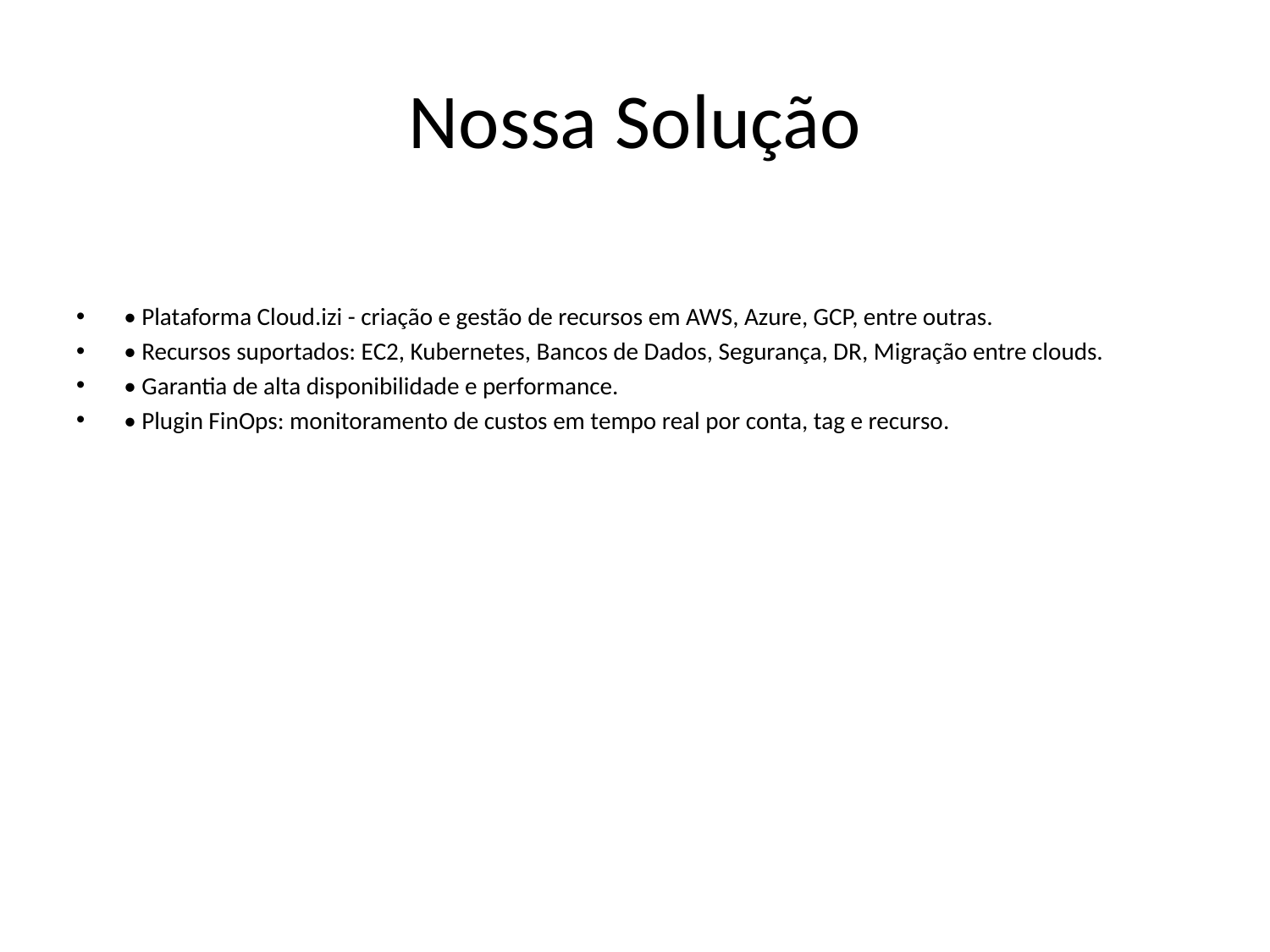

# Nossa Solução

• Plataforma Cloud.izi - criação e gestão de recursos em AWS, Azure, GCP, entre outras.
• Recursos suportados: EC2, Kubernetes, Bancos de Dados, Segurança, DR, Migração entre clouds.
• Garantia de alta disponibilidade e performance.
• Plugin FinOps: monitoramento de custos em tempo real por conta, tag e recurso.